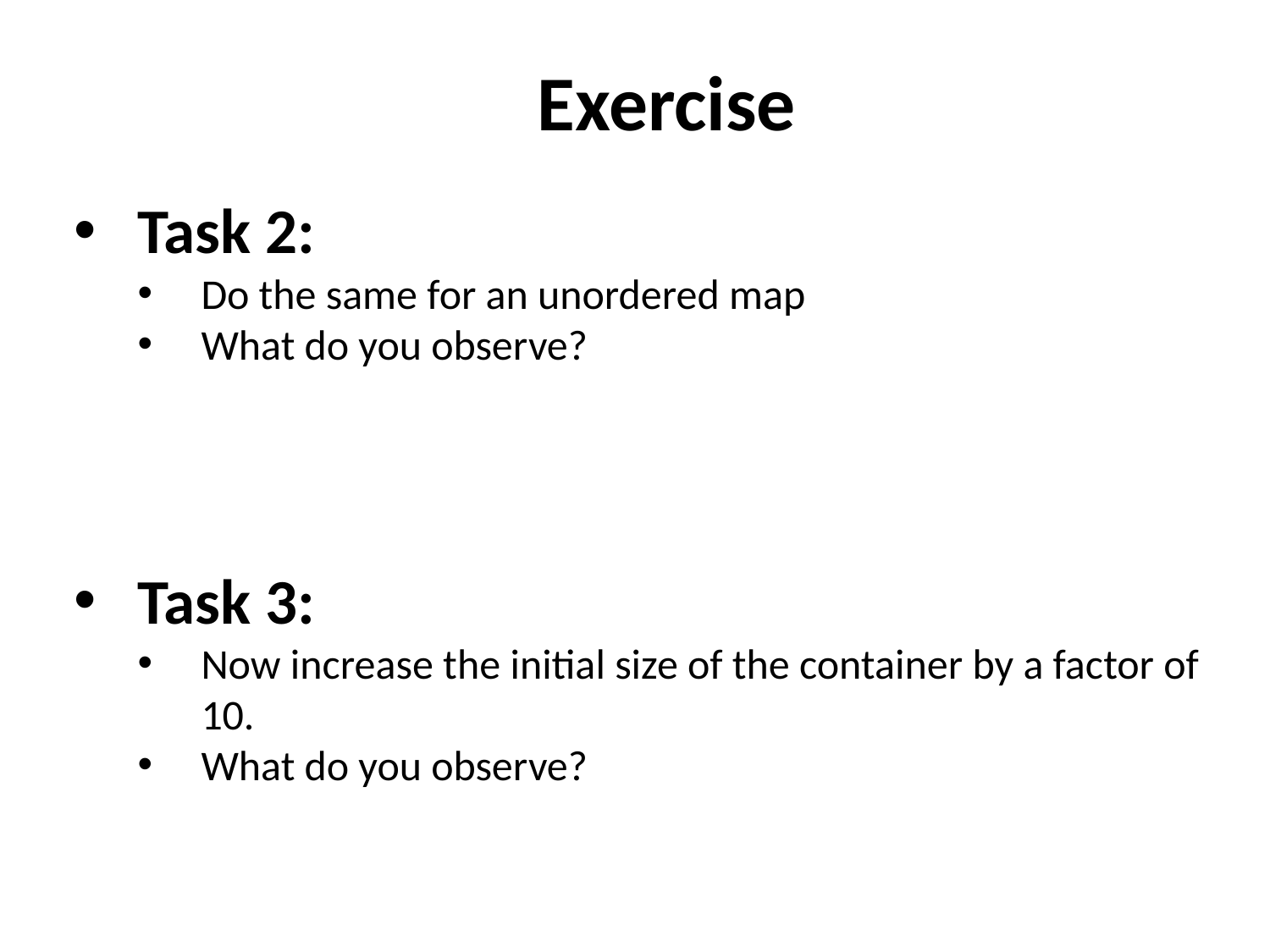

Exercise
Task 2:
Do the same for an unordered map
What do you observe?
Task 3:
Now increase the initial size of the container by a factor of 10.
What do you observe?